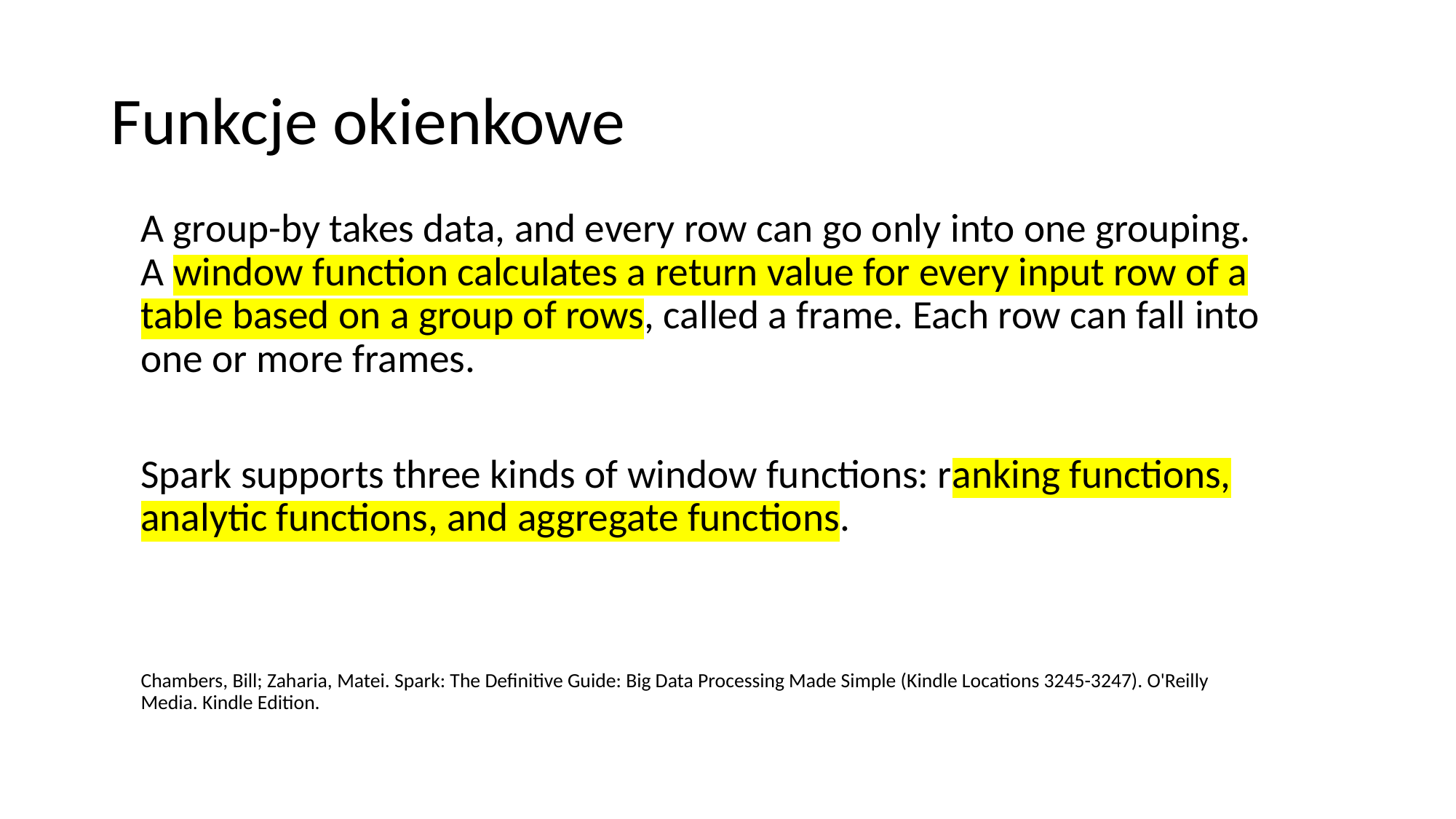

# Funkcje okienkowe
A group-by takes data, and every row can go only into one grouping. A window function calculates a return value for every input row of a table based on a group of rows, called a frame. Each row can fall into one or more frames.

Spark supports three kinds of window functions: ranking functions, analytic functions, and aggregate functions.

Chambers, Bill; Zaharia, Matei. Spark: The Definitive Guide: Big Data Processing Made Simple (Kindle Locations 3245-3247). O'Reilly Media. Kindle Edition.